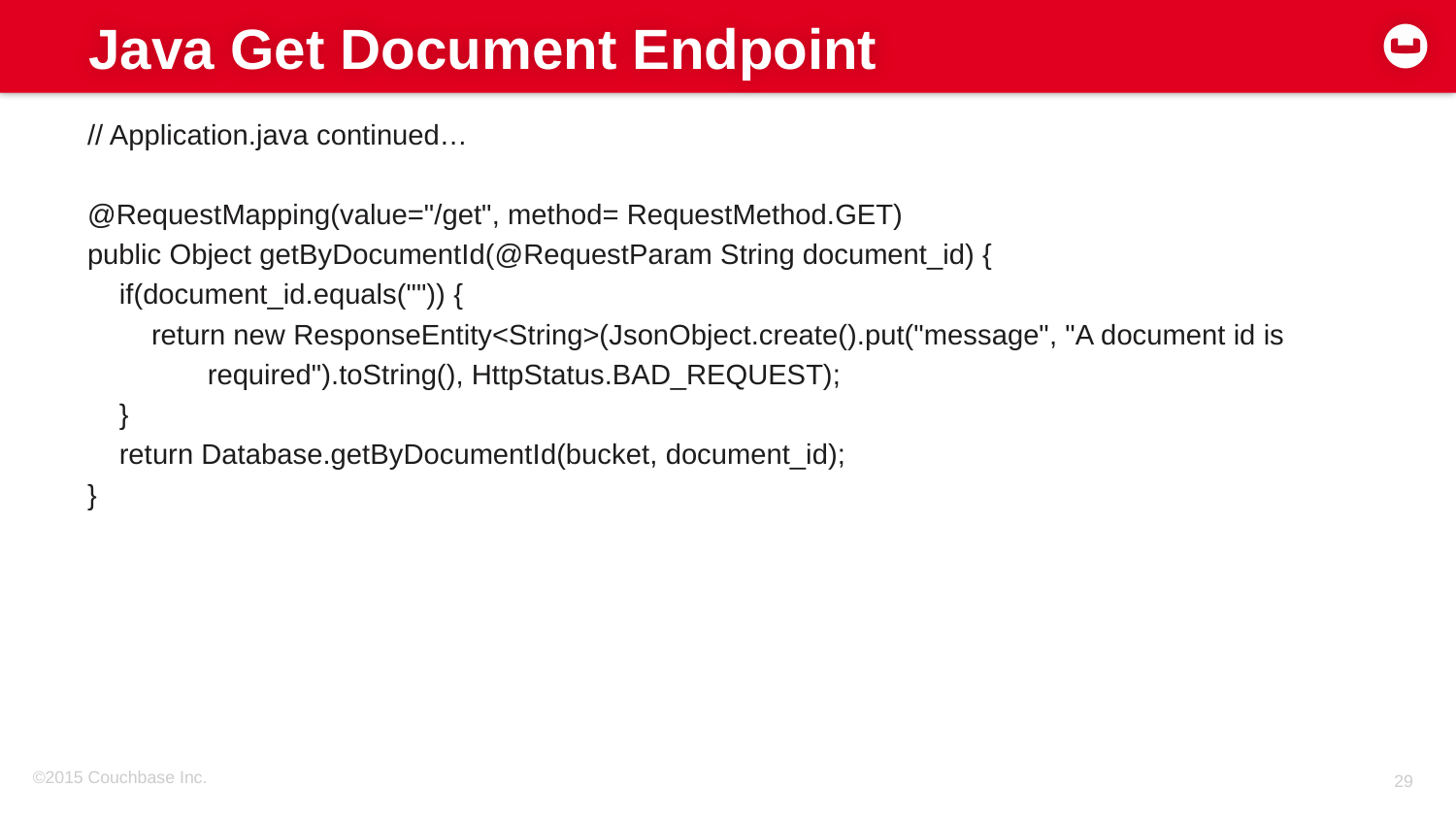

# Java Get Document Endpoint
// Application.java continued…

@RequestMapping(value="/get", method= RequestMethod.GET)
public Object getByDocumentId(@RequestParam String document_id) {
    if(document_id.equals("")) {
        return new ResponseEntity<String>(JsonObject.create().put("message", "A document id is
               required").toString(), HttpStatus.BAD_REQUEST);
    }
    return Database.getByDocumentId(bucket, document_id);
}